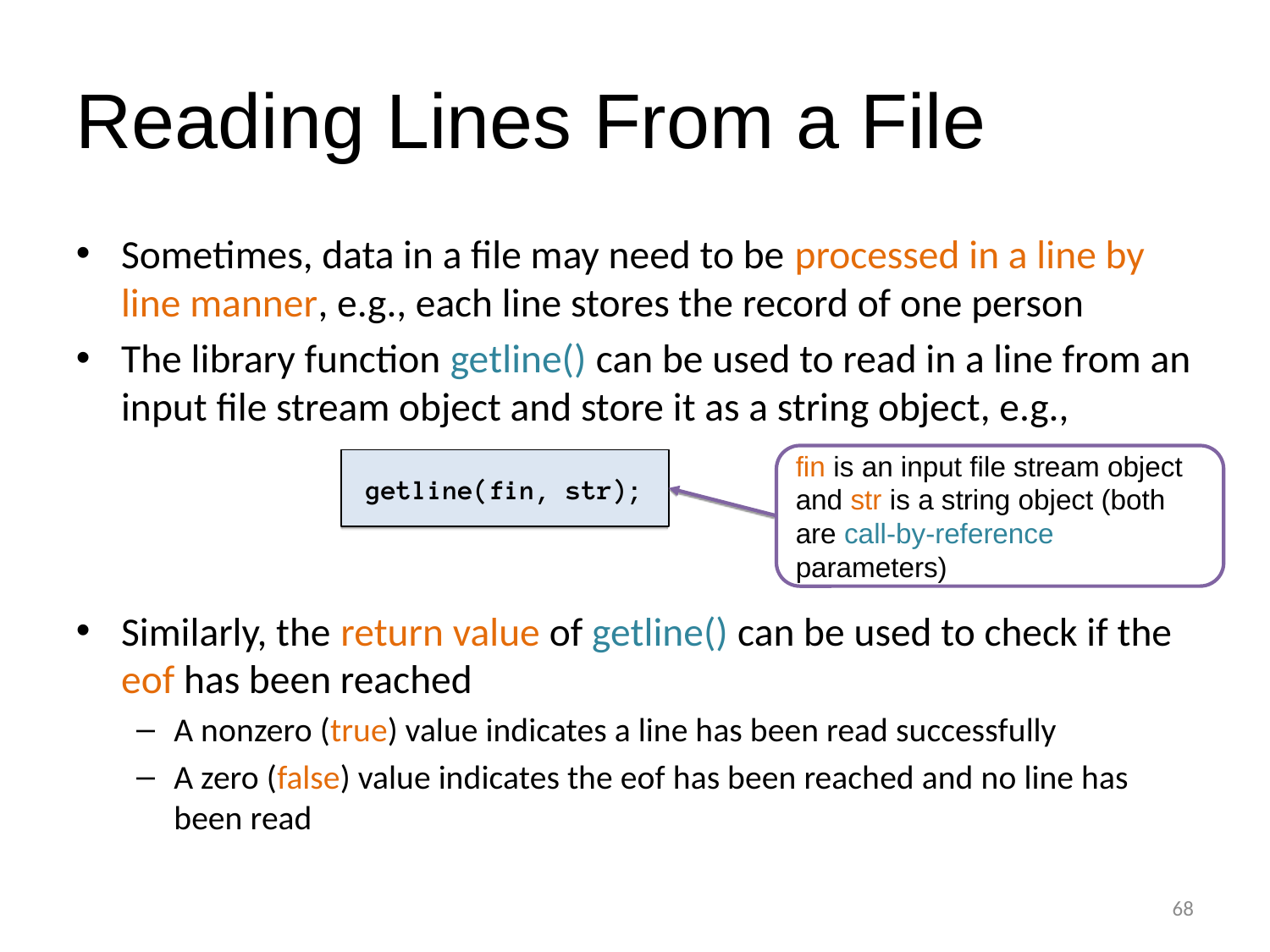

Reading Lines From a File
Sometimes, data in a file may need to be processed in a line by line manner, e.g., each line stores the record of one person
The library function getline() can be used to read in a line from an input file stream object and store it as a string object, e.g.,

Similarly, the return value of getline() can be used to check if the eof has been reached
A nonzero (true) value indicates a line has been read successfully
A zero (false) value indicates the eof has been reached and no line has been read

fin is an input file stream object and str is a string object (both are call-by-reference parameters)
getline(fin, str);

68